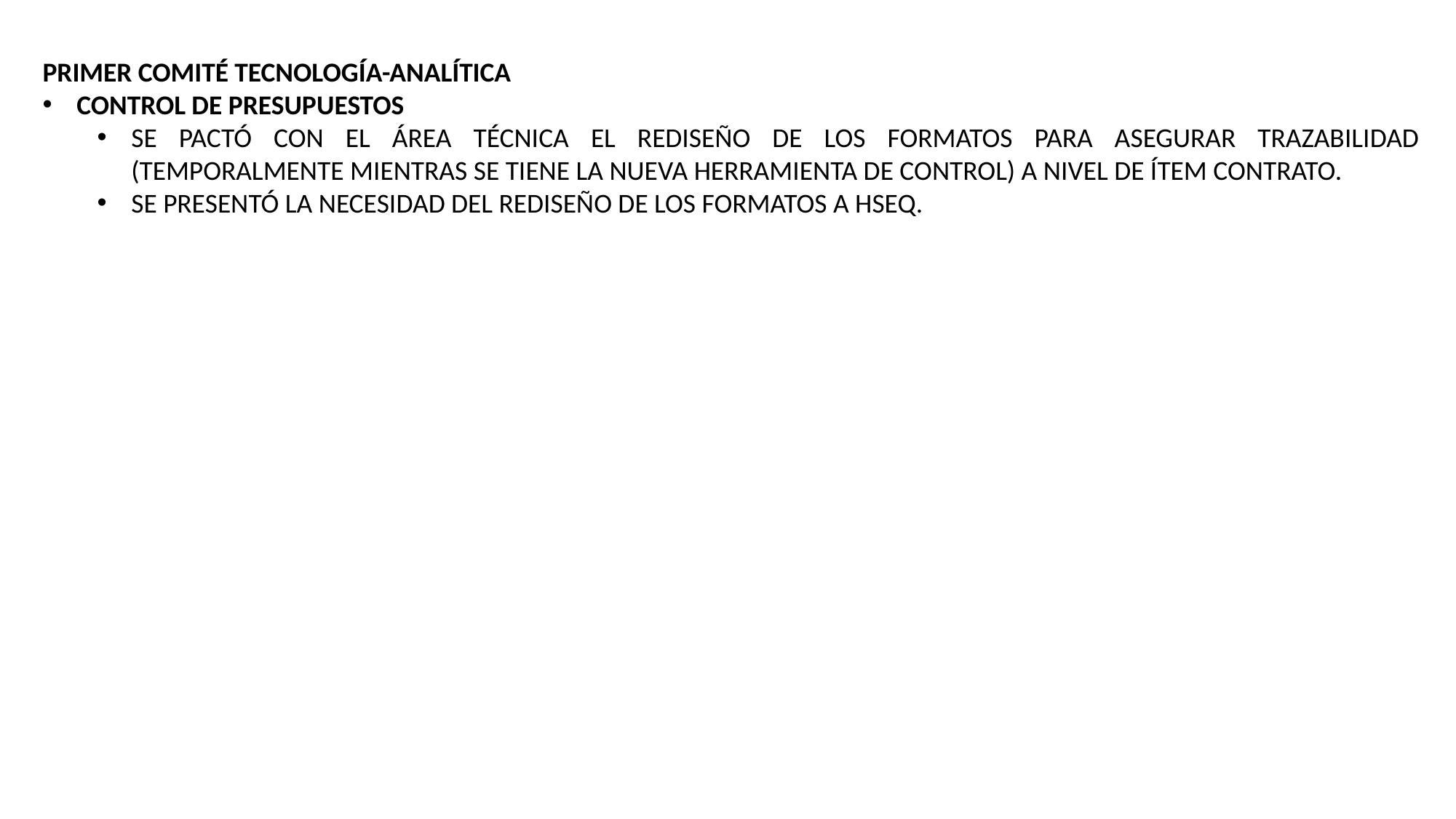

PRIMER COMITÉ TECNOLOGÍA-ANALÍTICA
CONTROL DE PRESUPUESTOS
SE PACTÓ CON EL ÁREA TÉCNICA EL REDISEÑO DE LOS FORMATOS PARA ASEGURAR TRAZABILIDAD (TEMPORALMENTE MIENTRAS SE TIENE LA NUEVA HERRAMIENTA DE CONTROL) A NIVEL DE ÍTEM CONTRATO.
SE PRESENTÓ LA NECESIDAD DEL REDISEÑO DE LOS FORMATOS A HSEQ.